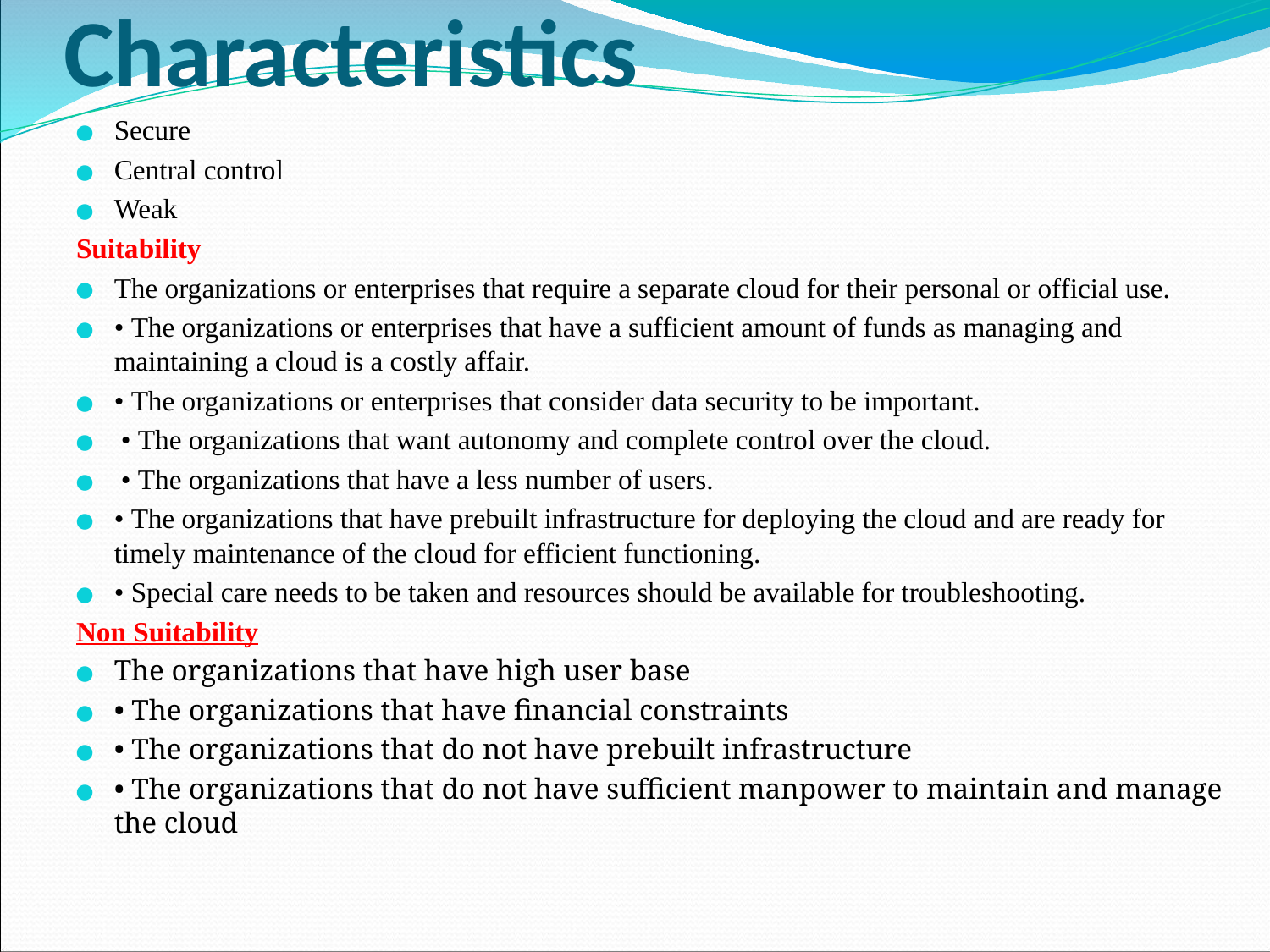

# Characteristics
Secure
Central control
Weak
Suitability
The organizations or enterprises that require a separate cloud for their personal or official use.
• The organizations or enterprises that have a sufficient amount of funds as managing and maintaining a cloud is a costly affair.
• The organizations or enterprises that consider data security to be important.
 • The organizations that want autonomy and complete control over the cloud.
 • The organizations that have a less number of users.
• The organizations that have prebuilt infrastructure for deploying the cloud and are ready for timely maintenance of the cloud for efficient functioning.
• Special care needs to be taken and resources should be available for troubleshooting.
Non Suitability
The organizations that have high user base
• The organizations that have financial constraints
• The organizations that do not have prebuilt infrastructure
• The organizations that do not have sufficient manpower to maintain and manage the cloud